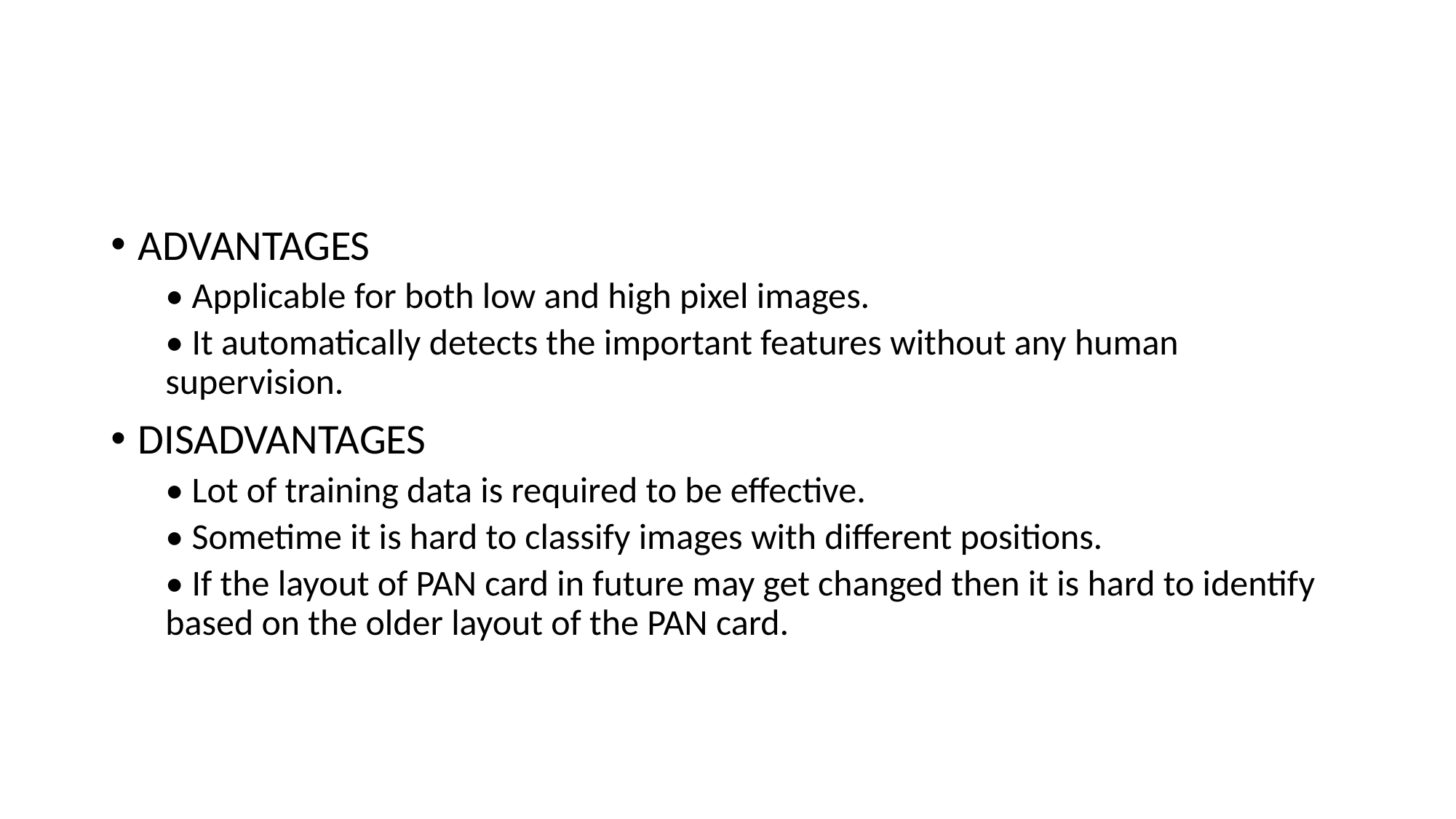

#
ADVANTAGES
• Applicable for both low and high pixel images.
• It automatically detects the important features without any human supervision.
DISADVANTAGES
• Lot of training data is required to be effective.
• Sometime it is hard to classify images with different positions.
• If the layout of PAN card in future may get changed then it is hard to identify based on the older layout of the PAN card.